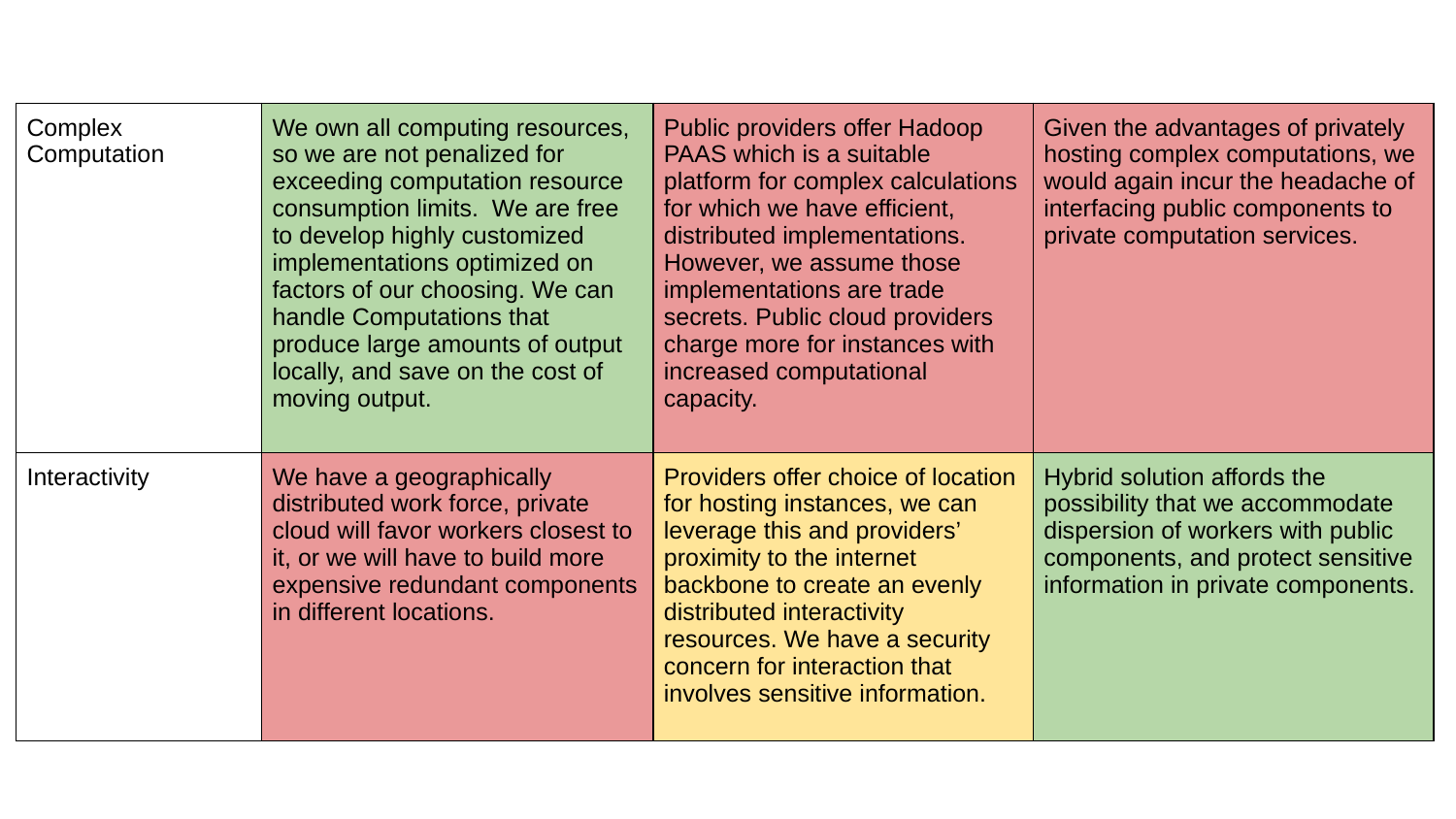

| Complex Computation | We own all computing resources, so we are not penalized for exceeding computation resource consumption limits. We are free to develop highly customized implementations optimized on factors of our choosing. We can handle Computations that produce large amounts of output locally, and save on the cost of moving output. | Public providers offer Hadoop PAAS which is a suitable platform for complex calculations for which we have efficient, distributed implementations. However, we assume those implementations are trade secrets. Public cloud providers charge more for instances with increased computational capacity. | Given the advantages of privately hosting complex computations, we would again incur the headache of interfacing public components to private computation services. |
| --- | --- | --- | --- |
| Interactivity | We have a geographically distributed work force, private cloud will favor workers closest to it, or we will have to build more expensive redundant components in different locations. | Providers offer choice of location for hosting instances, we can leverage this and providers’ proximity to the internet backbone to create an evenly distributed interactivity resources. We have a security concern for interaction that involves sensitive information. | Hybrid solution affords the possibility that we accommodate dispersion of workers with public components, and protect sensitive information in private components. |